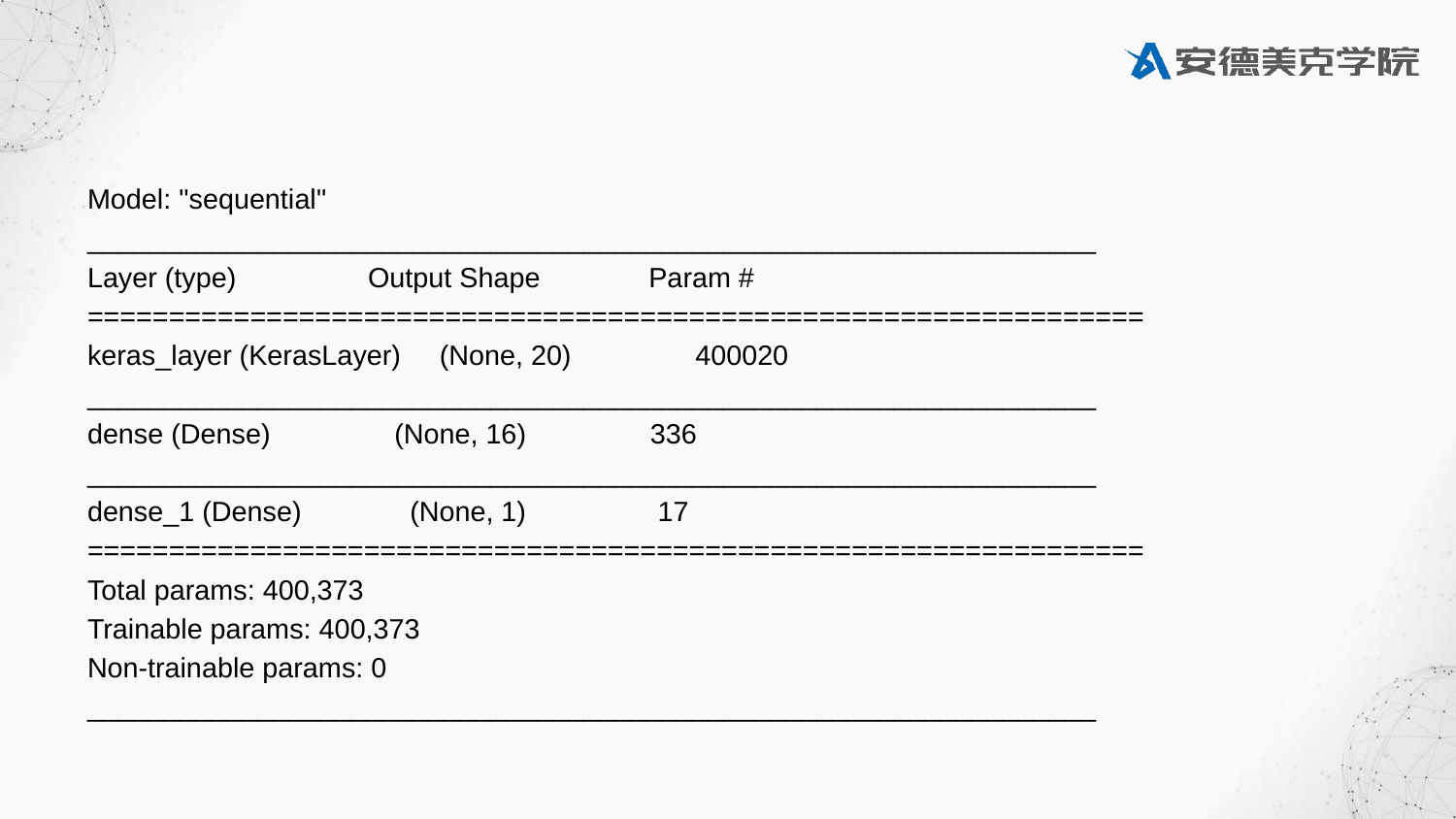

#
Model: "sequential"
_________________________________________________________________
Layer (type)                 Output Shape              Param #
=================================================================
keras_layer (KerasLayer)     (None, 20)                400020
_________________________________________________________________
dense (Dense)                (None, 16)                336
_________________________________________________________________
dense_1 (Dense)              (None, 1)                 17
=================================================================
Total params: 400,373
Trainable params: 400,373
Non-trainable params: 0
_________________________________________________________________